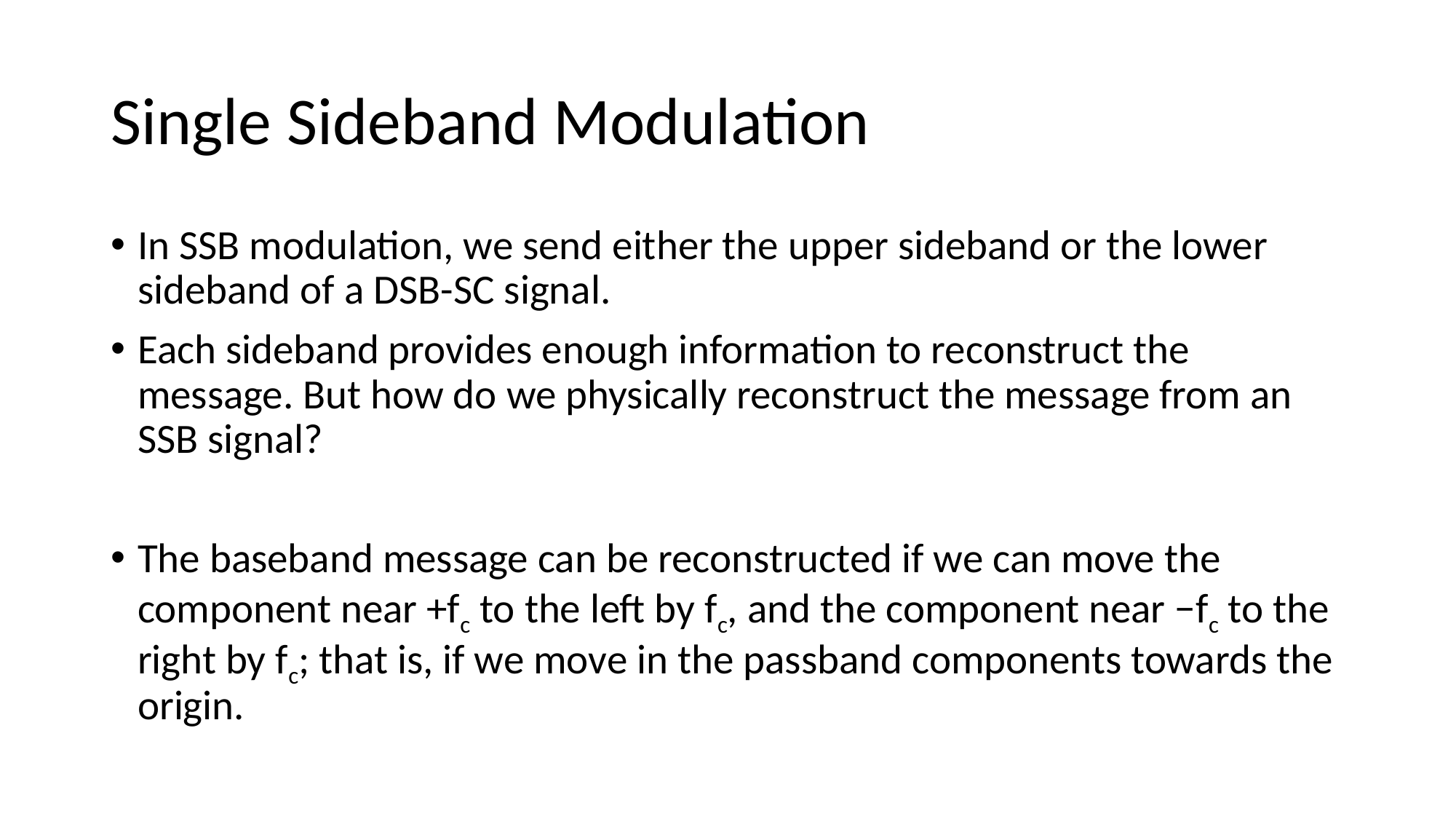

# Single Sideband Modulation
In SSB modulation, we send either the upper sideband or the lower sideband of a DSB-SC signal.
Each sideband provides enough information to reconstruct the message. But how do we physically reconstruct the message from an SSB signal?

The baseband message can be reconstructed if we can move the component near +fc to the left by fc, and the component near −fc to the right by fc; that is, if we move in the passband components towards the origin.